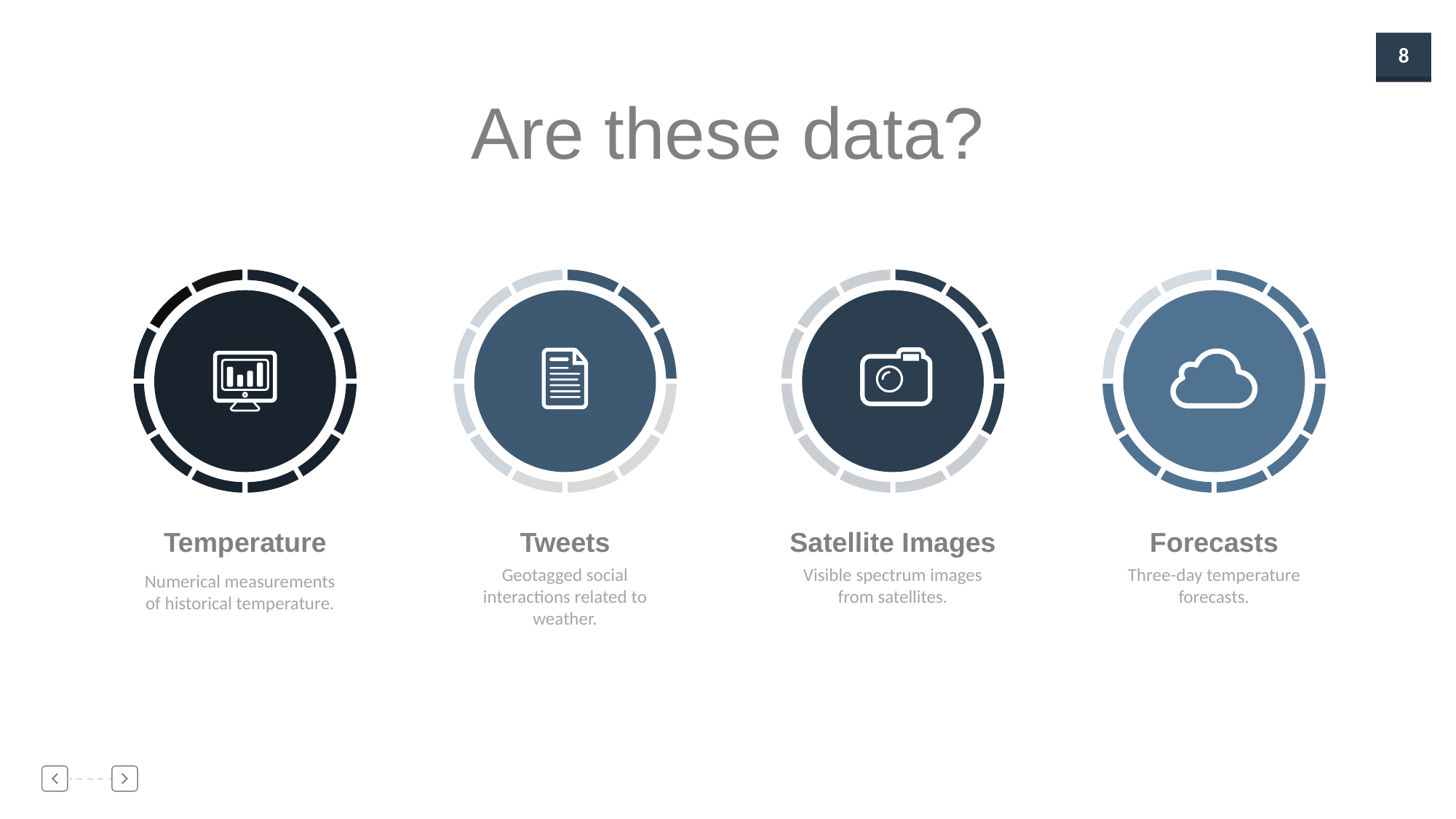

Are these data?

Temperature
Tweets
Satellite Images
Forecasts
Geotagged social interactions related to weather.
Visible spectrum images from satellites.
Three-day temperature forecasts.
Numerical measurements of historical temperature.